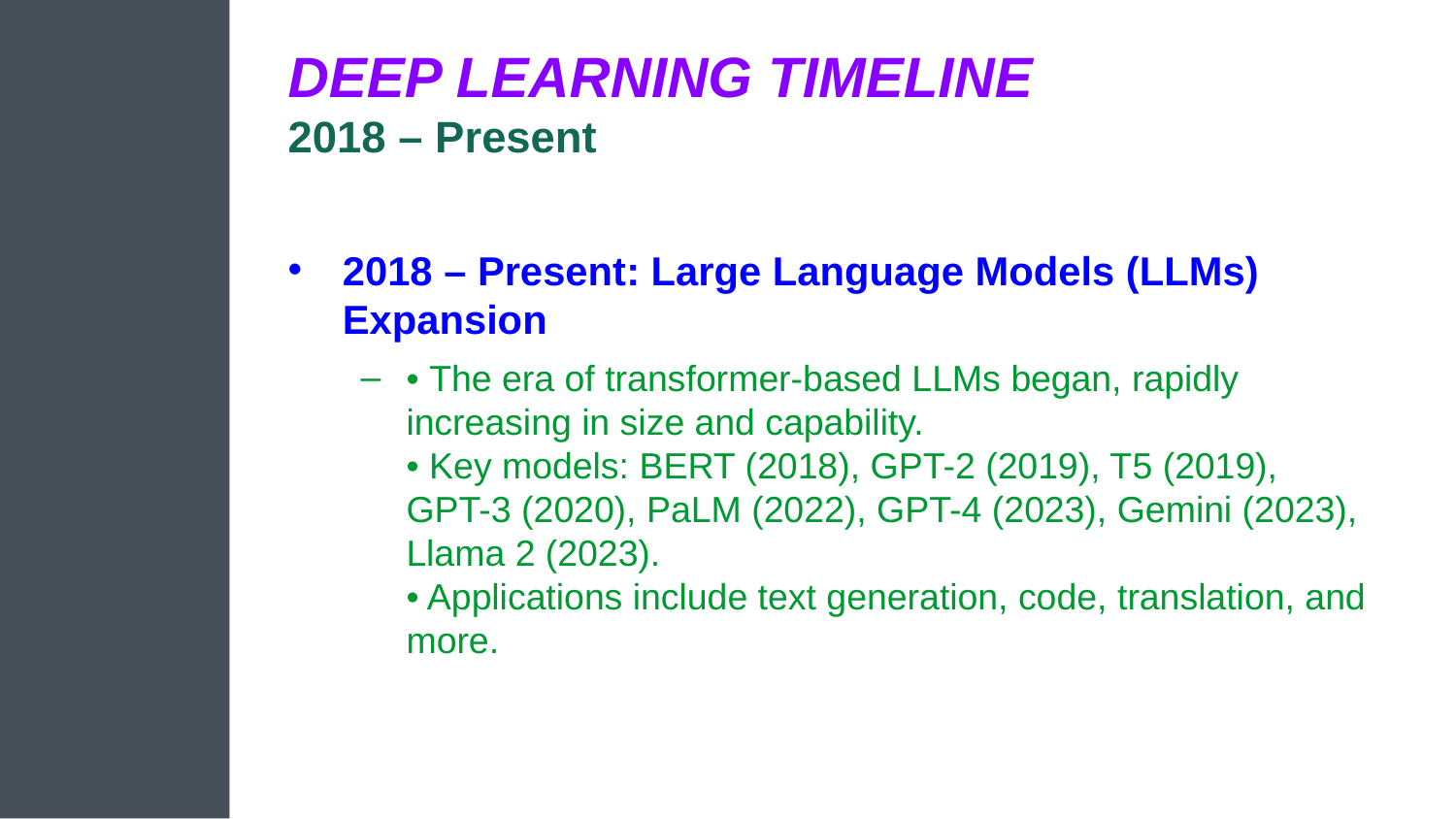

# DEEP LEARNING TIMELINE
2018 – Present

2018 – Present: Large Language Models (LLMs) Expansion
• The era of transformer-based LLMs began, rapidly increasing in size and capability.
• Key models: BERT (2018), GPT-2 (2019), T5 (2019), GPT-3 (2020), PaLM (2022), GPT-4 (2023), Gemini (2023), Llama 2 (2023).
• Applications include text generation, code, translation, and more.